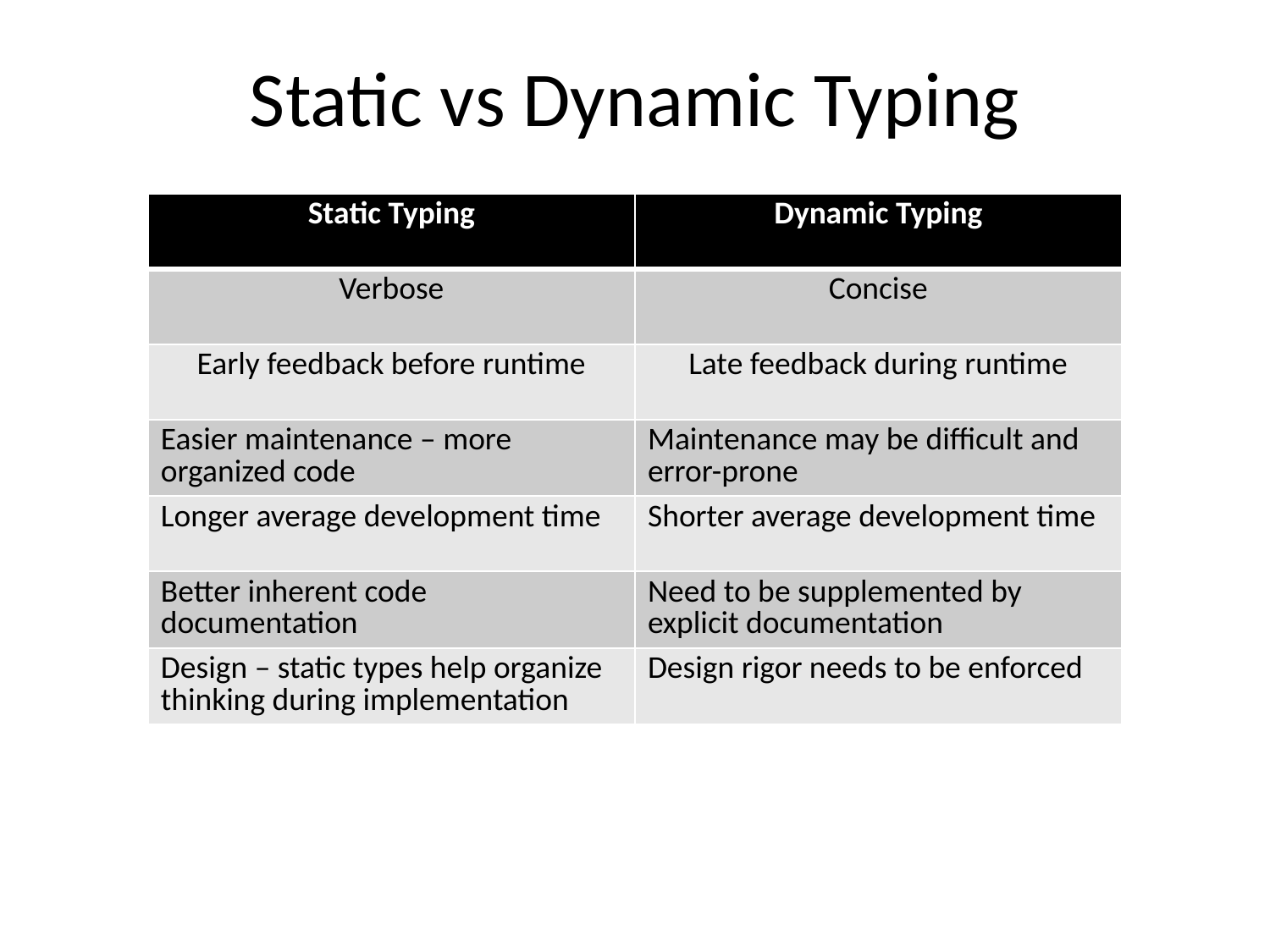

# Static vs Dynamic Typing
| Static Typing | Dynamic Typing |
| --- | --- |
| Verbose | Concise |
| Early feedback before runtime | Late feedback during runtime |
| Easier maintenance – more organized code | Maintenance may be difficult and error-prone |
| Longer average development time | Shorter average development time |
| Better inherent code documentation | Need to be supplemented by explicit documentation |
| Design – static types help organize thinking during implementation | Design rigor needs to be enforced |